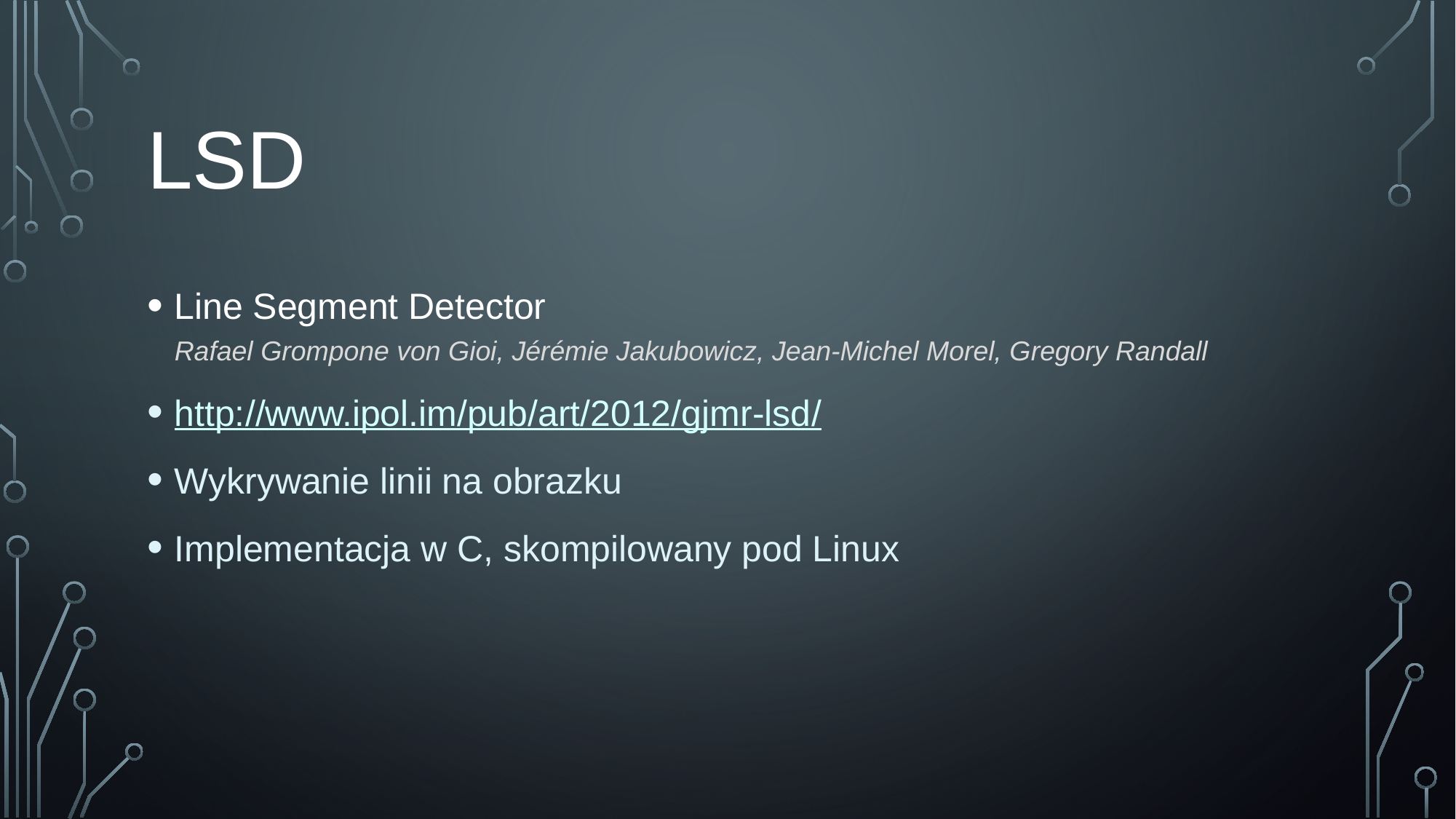

# LSD
Line Segment Detector
Rafael Grompone von Gioi, Jérémie Jakubowicz, Jean-Michel Morel, Gregory Randall
http://www.ipol.im/pub/art/2012/gjmr-lsd/
Wykrywanie linii na obrazku
Implementacja w C, skompilowany pod Linux